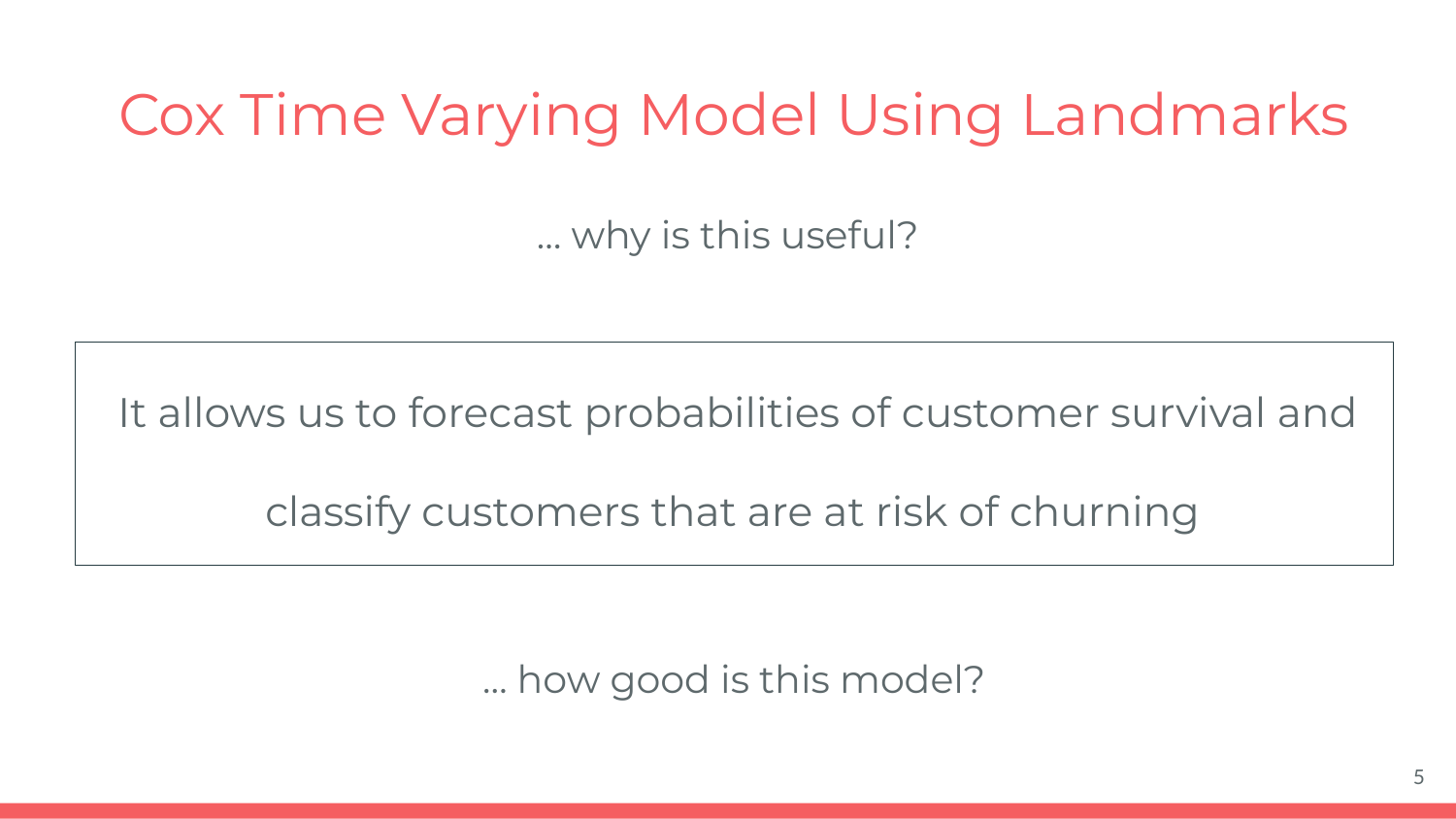

# Cox Time Varying Model Using Landmarks
… why is this useful?

It allows us to forecast probabilities of customer survival and classify customers that are at risk of churning

… how good is this model?
5